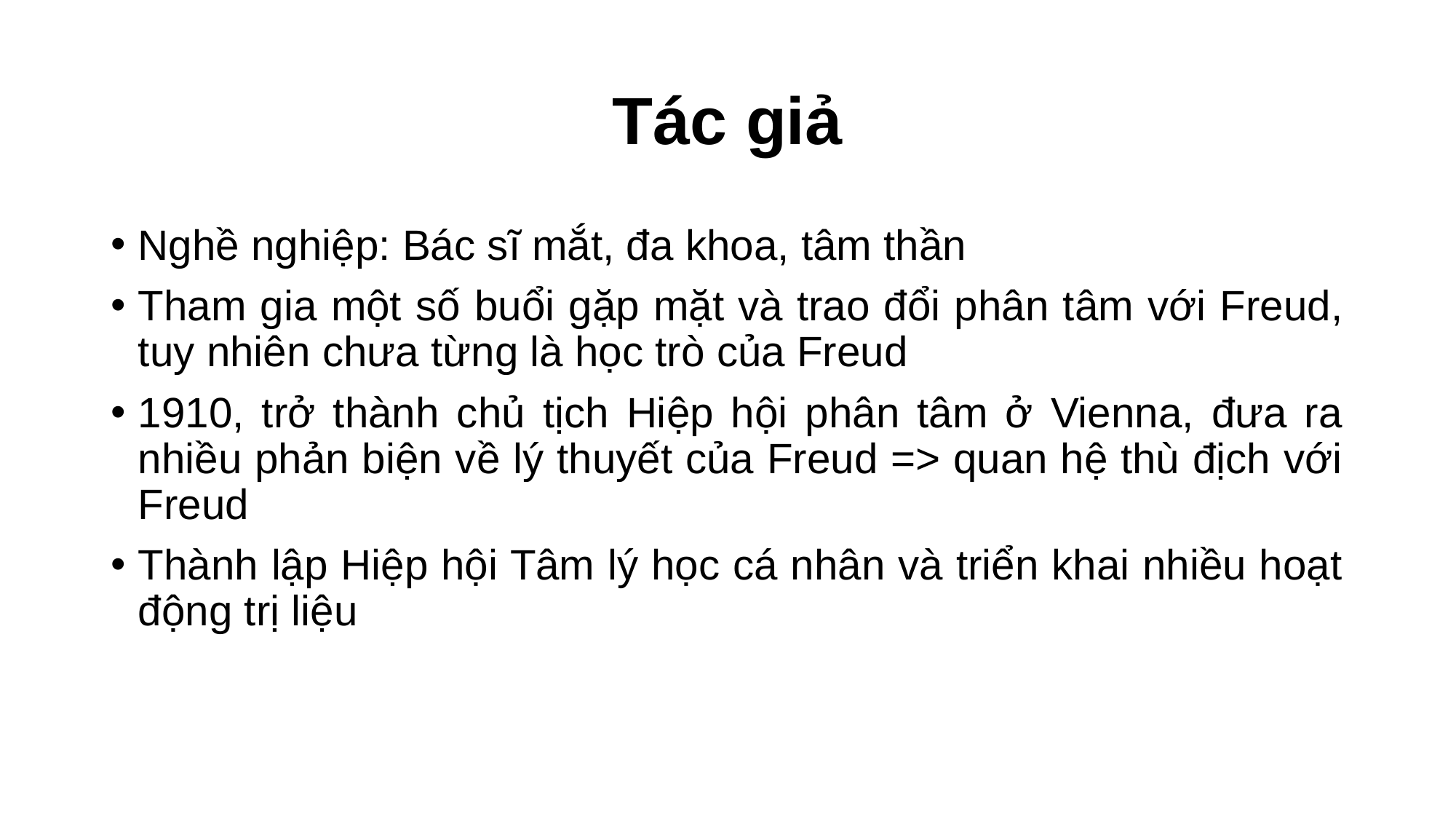

# Tác giả
Nghề nghiệp: Bác sĩ mắt, đa khoa, tâm thần
Tham gia một số buổi gặp mặt và trao đổi phân tâm với Freud, tuy nhiên chưa từng là học trò của Freud
1910, trở thành chủ tịch Hiệp hội phân tâm ở Vienna, đưa ra nhiều phản biện về lý thuyết của Freud => quan hệ thù địch với Freud
Thành lập Hiệp hội Tâm lý học cá nhân và triển khai nhiều hoạt động trị liệu